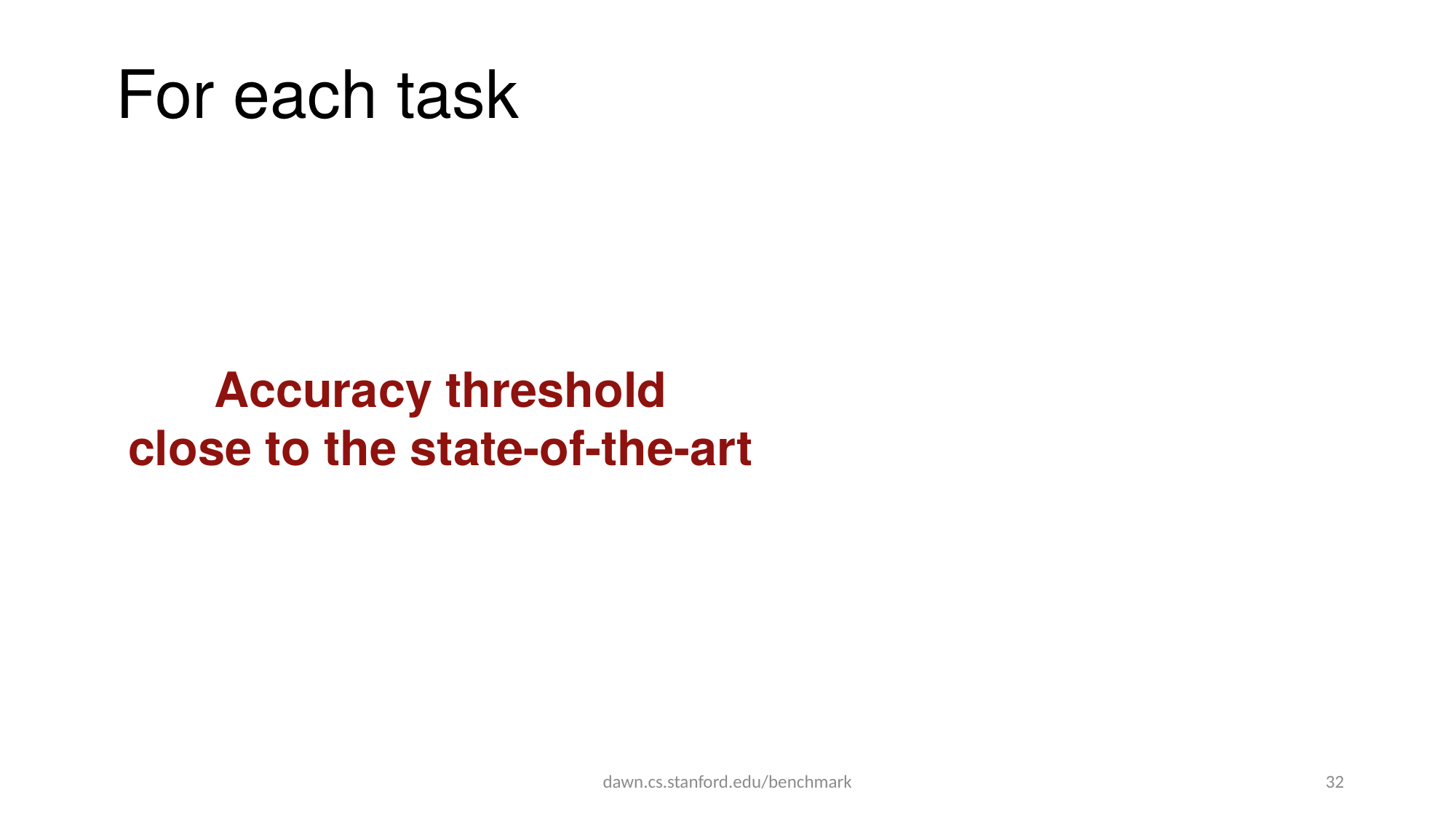

For each task
Accuracy threshold
close to the state-of-the-art
dawn.cs.stanford.edu/benchmark
32